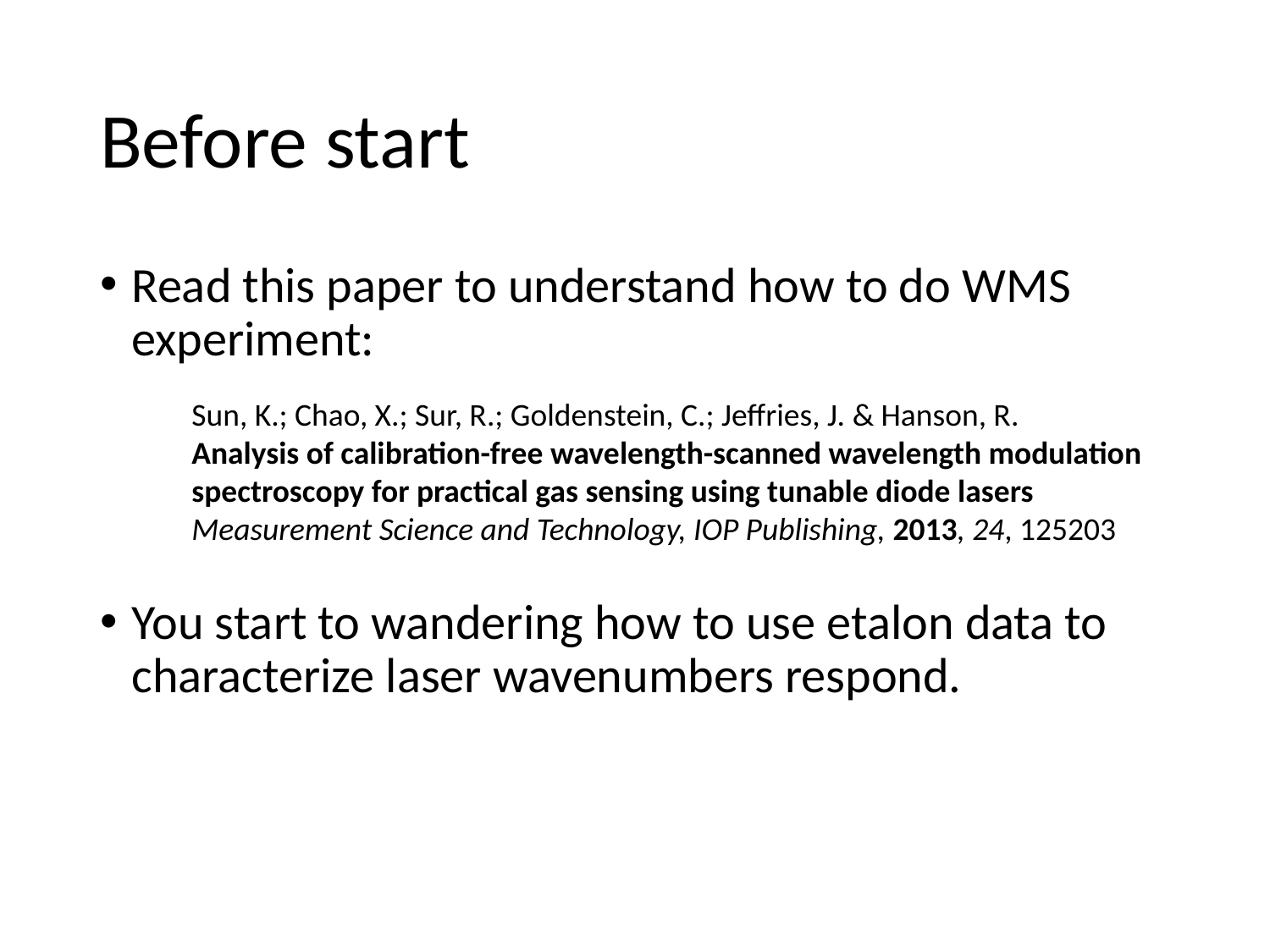

# Before start
Read this paper to understand how to do WMS experiment:

You start to wandering how to use etalon data to characterize laser wavenumbers respond.
Sun, K.; Chao, X.; Sur, R.; Goldenstein, C.; Jeffries, J. & Hanson, R.
Analysis of calibration-free wavelength-scanned wavelength modulation spectroscopy for practical gas sensing using tunable diode lasers
Measurement Science and Technology, IOP Publishing, 2013, 24, 125203